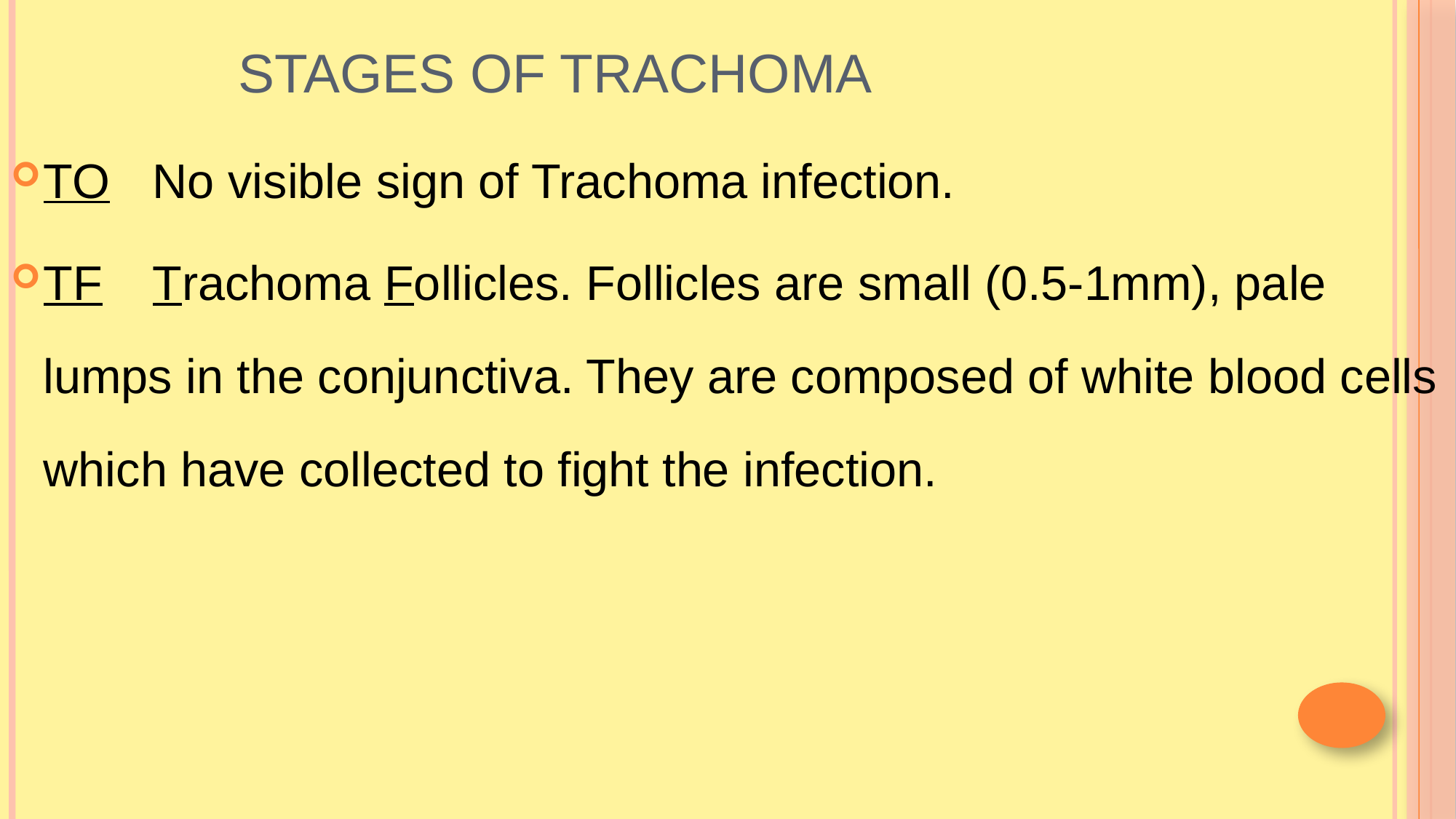

# Stages of trachoma
TO	No visible sign of Trachoma infection.
TF	Trachoma Follicles. Follicles are small (0.5-1mm), pale lumps in the conjunctiva. They are composed of white blood cells which have collected to fight the infection.